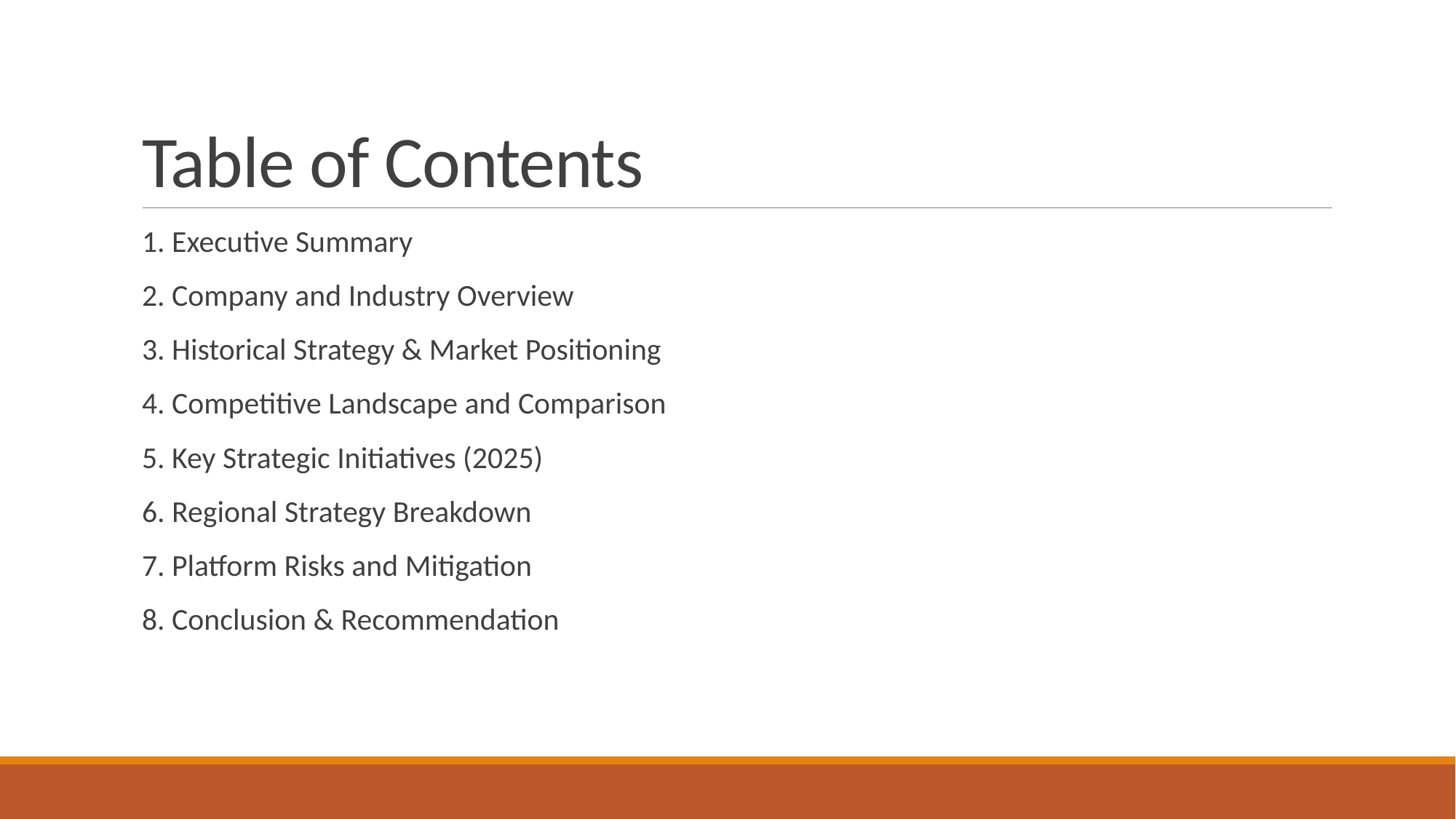

# Table of Contents
1. Executive Summary
2. Company and Industry Overview
3. Historical Strategy & Market Positioning
4. Competitive Landscape and Comparison
5. Key Strategic Initiatives (2025)
6. Regional Strategy Breakdown
7. Platform Risks and Mitigation
8. Conclusion & Recommendation